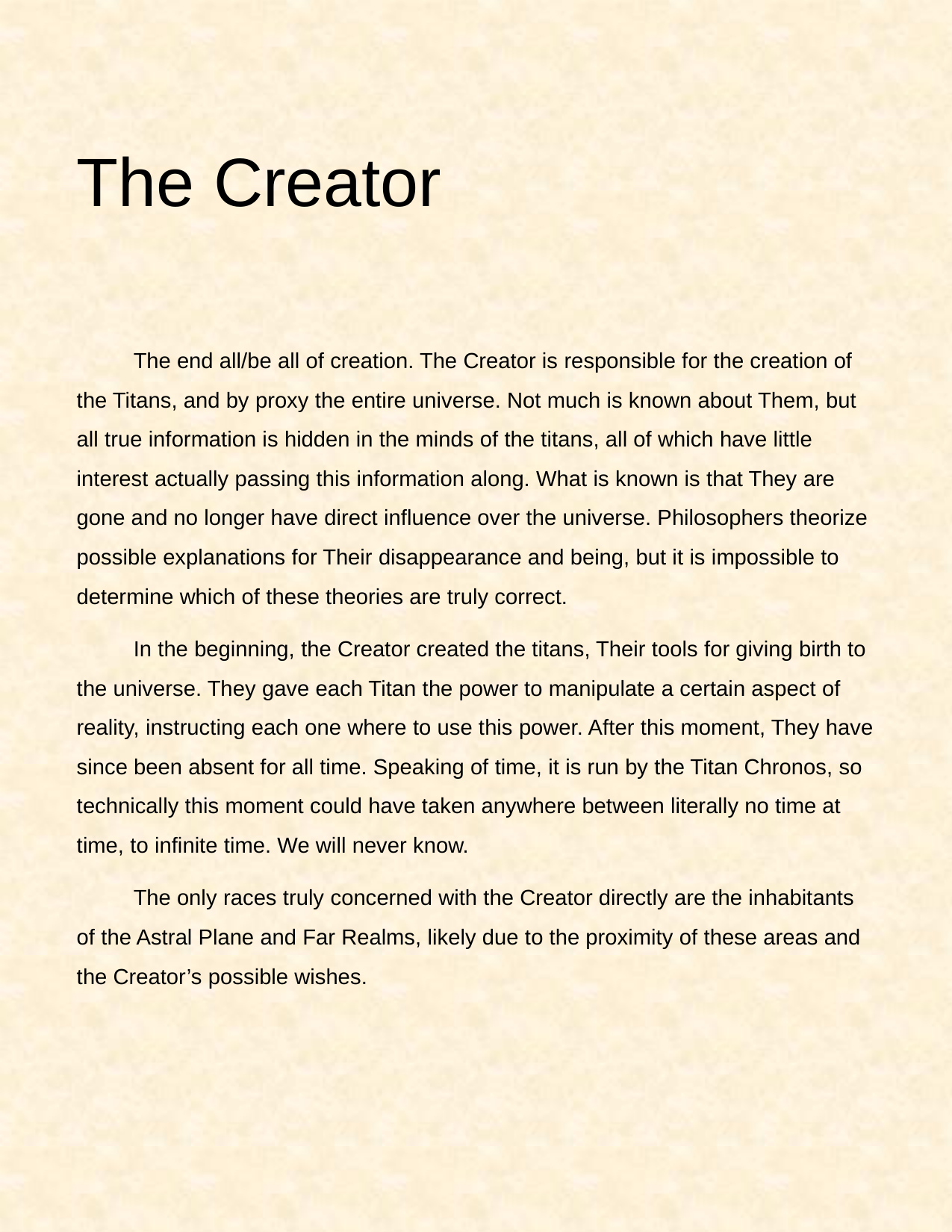

# The Creator
The end all/be all of creation. The Creator is responsible for the creation of the Titans, and by proxy the entire universe. Not much is known about Them, but all true information is hidden in the minds of the titans, all of which have little interest actually passing this information along. What is known is that They are gone and no longer have direct influence over the universe. Philosophers theorize possible explanations for Their disappearance and being, but it is impossible to determine which of these theories are truly correct.
In the beginning, the Creator created the titans, Their tools for giving birth to the universe. They gave each Titan the power to manipulate a certain aspect of reality, instructing each one where to use this power. After this moment, They have since been absent for all time. Speaking of time, it is run by the Titan Chronos, so technically this moment could have taken anywhere between literally no time at time, to infinite time. We will never know.
The only races truly concerned with the Creator directly are the inhabitants of the Astral Plane and Far Realms, likely due to the proximity of these areas and the Creator’s possible wishes.